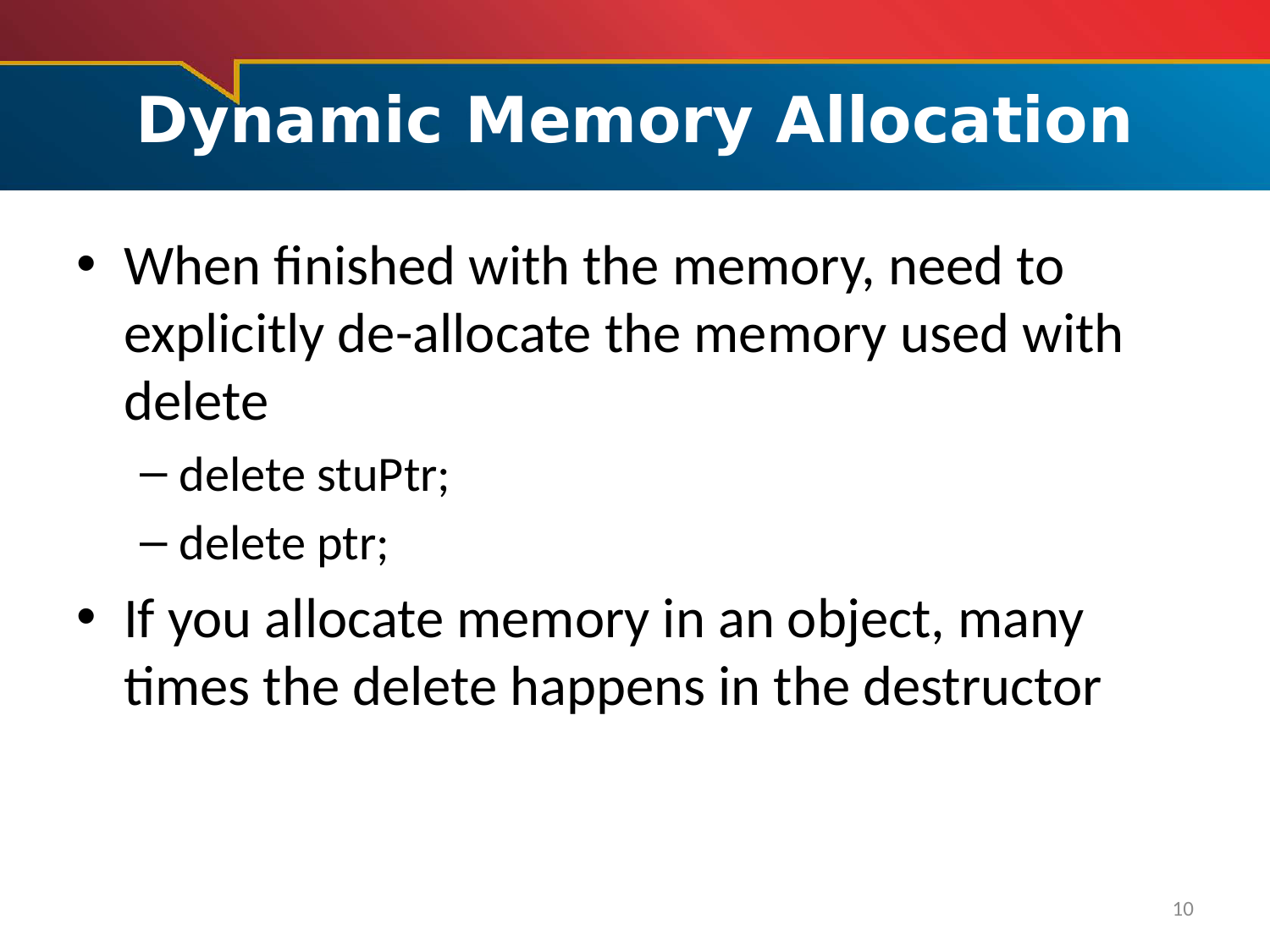

# Dynamic Memory Allocation
When finished with the memory, need to explicitly de-allocate the memory used with delete
delete stuPtr;
delete ptr;
If you allocate memory in an object, many times the delete happens in the destructor
10